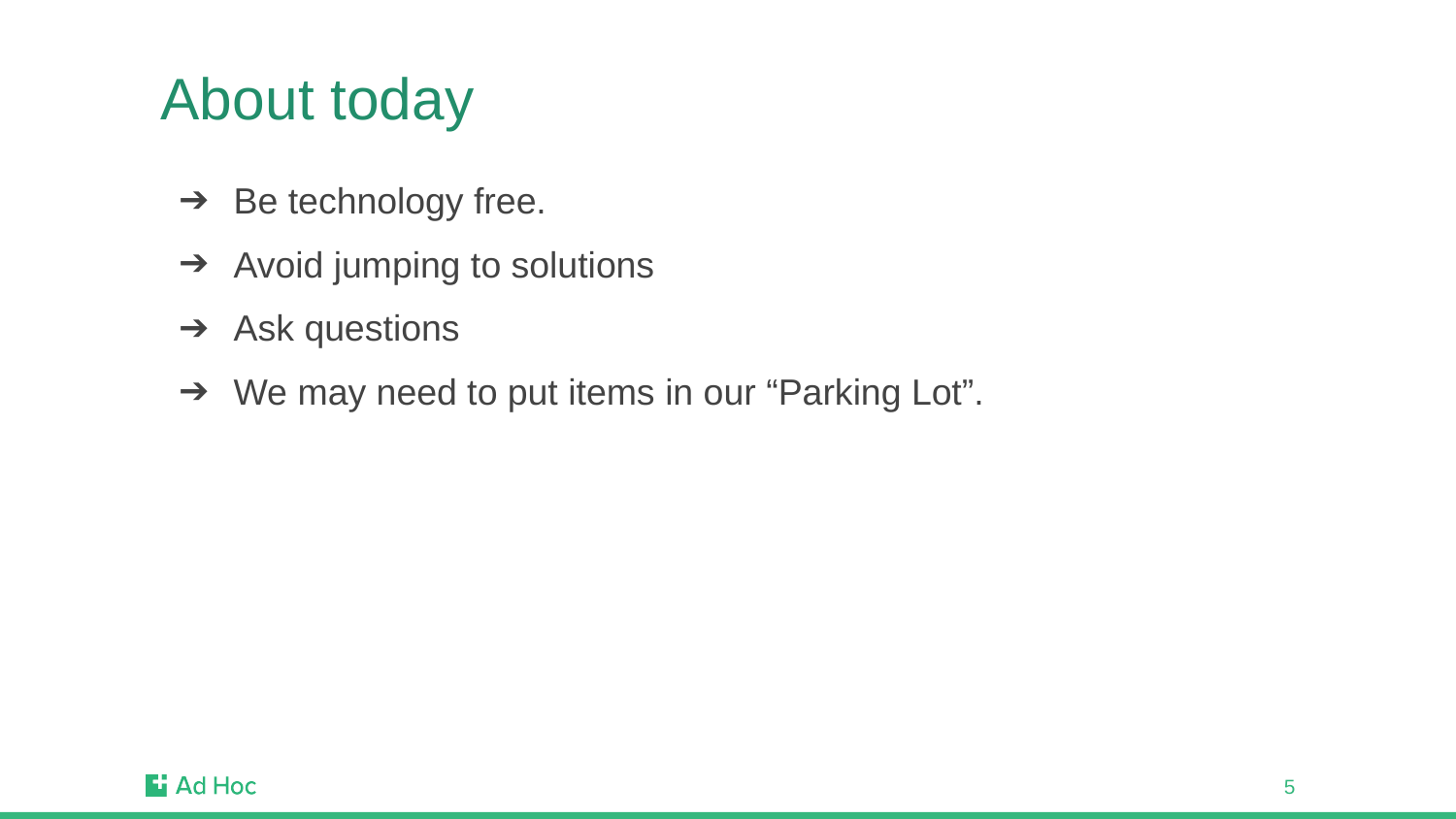

# About today
Be technology free.
Avoid jumping to solutions
Ask questions
We may need to put items in our “Parking Lot”.

5